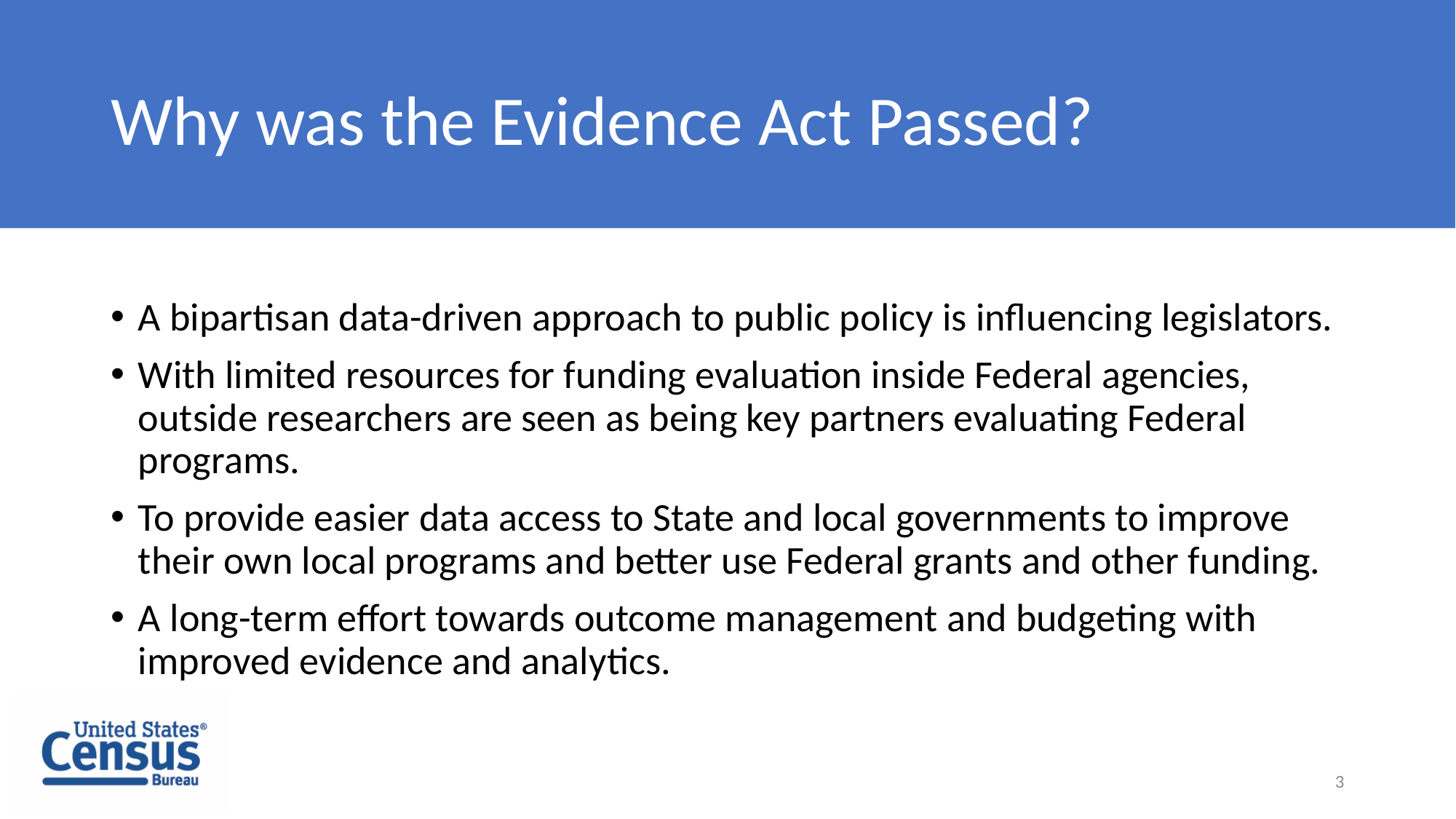

# Why was the Evidence Act Passed?
A bipartisan data-driven approach to public policy is influencing legislators.
With limited resources for funding evaluation inside Federal agencies, outside researchers are seen as being key partners evaluating Federal programs.
To provide easier data access to State and local governments to improve their own local programs and better use Federal grants and other funding.
A long-term effort towards outcome management and budgeting with improved evidence and analytics.

3